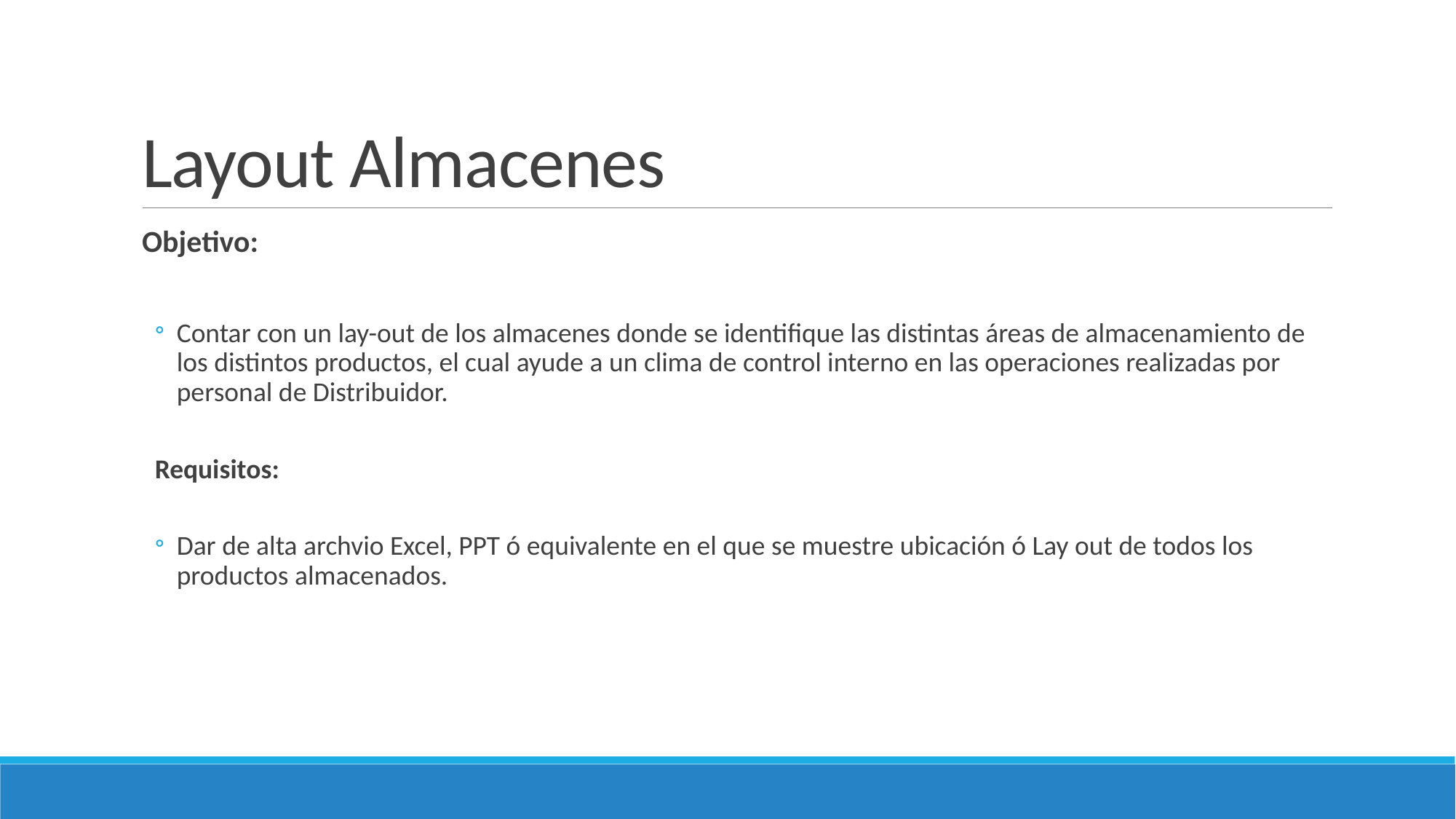

# Layout Almacenes
Objetivo:

Contar con un lay-out de los almacenes donde se identifique las distintas áreas de almacenamiento de los distintos productos, el cual ayude a un clima de control interno en las operaciones realizadas por personal de Distribuidor.

Requisitos:

Dar de alta archvio Excel, PPT ó equivalente en el que se muestre ubicación ó Lay out de todos los productos almacenados.